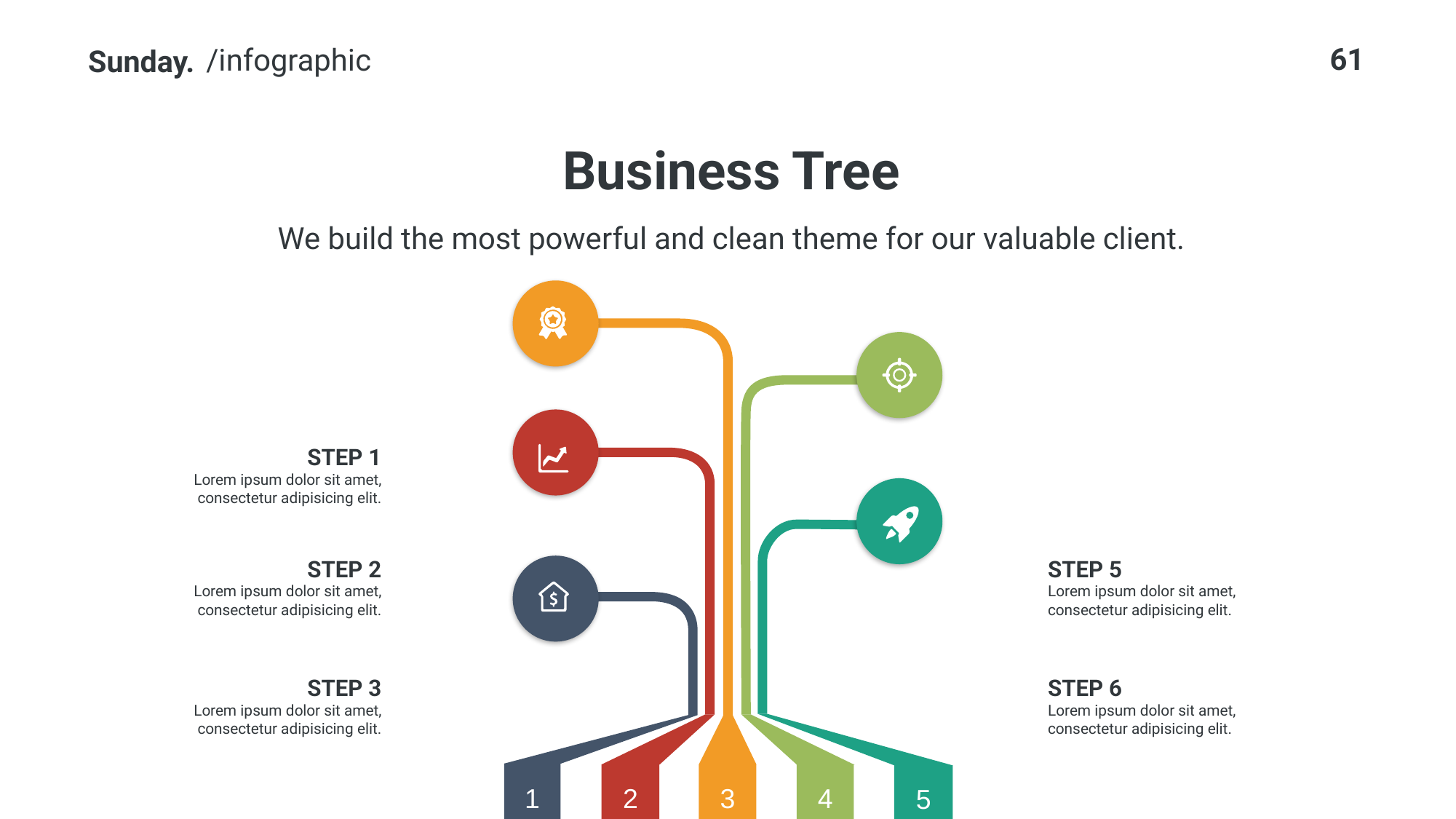

/infographic
# Business Tree
We build the most powerful and clean theme for our valuable client.

3

4

2
STEP 1
Lorem ipsum dolor sit amet, consectetur adipisicing elit.

5
STEP 2
Lorem ipsum dolor sit amet, consectetur adipisicing elit.

STEP 5
Lorem ipsum dolor sit amet, consectetur adipisicing elit.

1
STEP 3
Lorem ipsum dolor sit amet, consectetur adipisicing elit.

STEP 6
Lorem ipsum dolor sit amet, consectetur adipisicing elit.